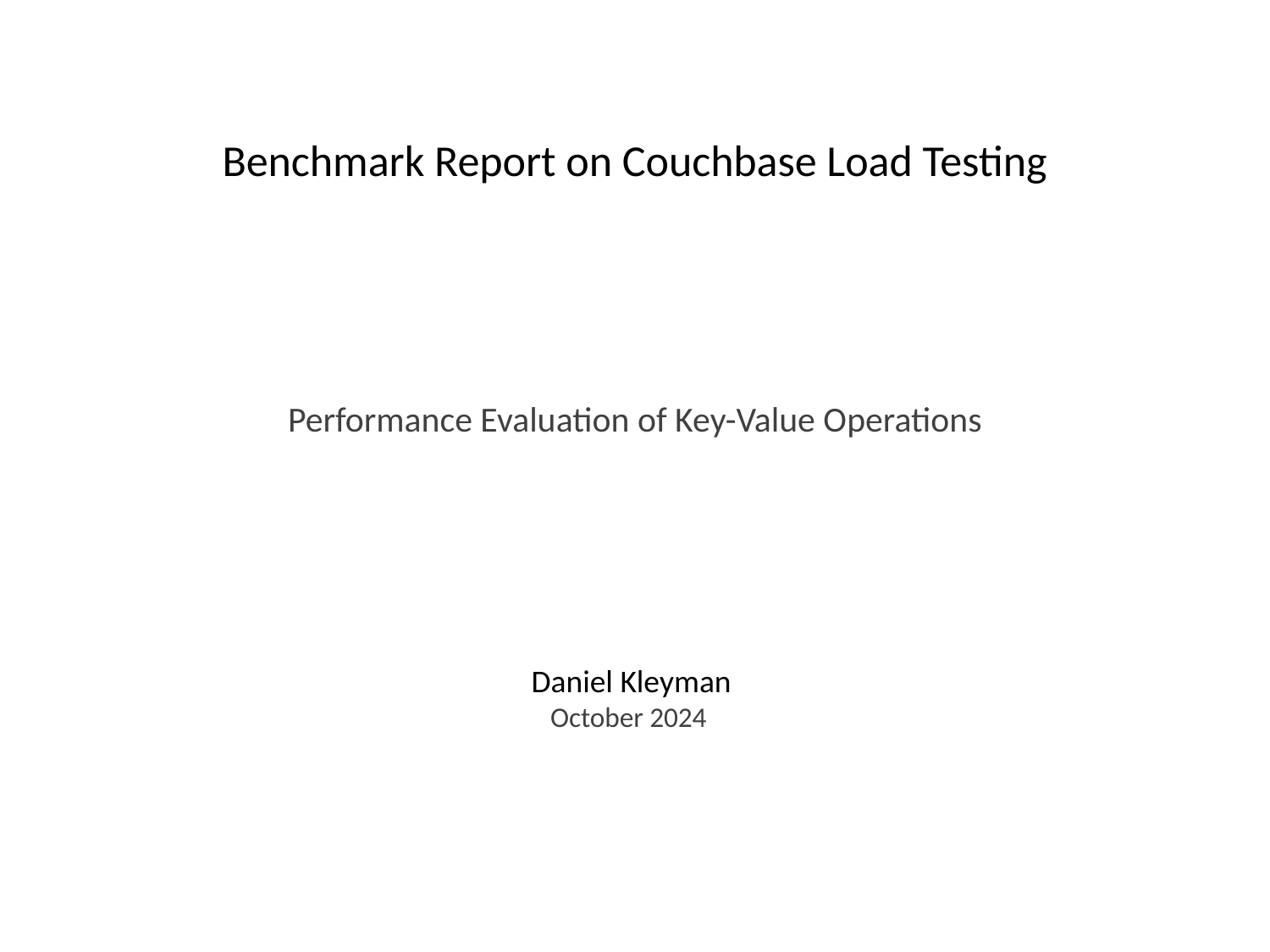

Benchmark Report on Couchbase Load Testing

Performance Evaluation of Key-Value Operations

Daniel Kleyman
   October 2024